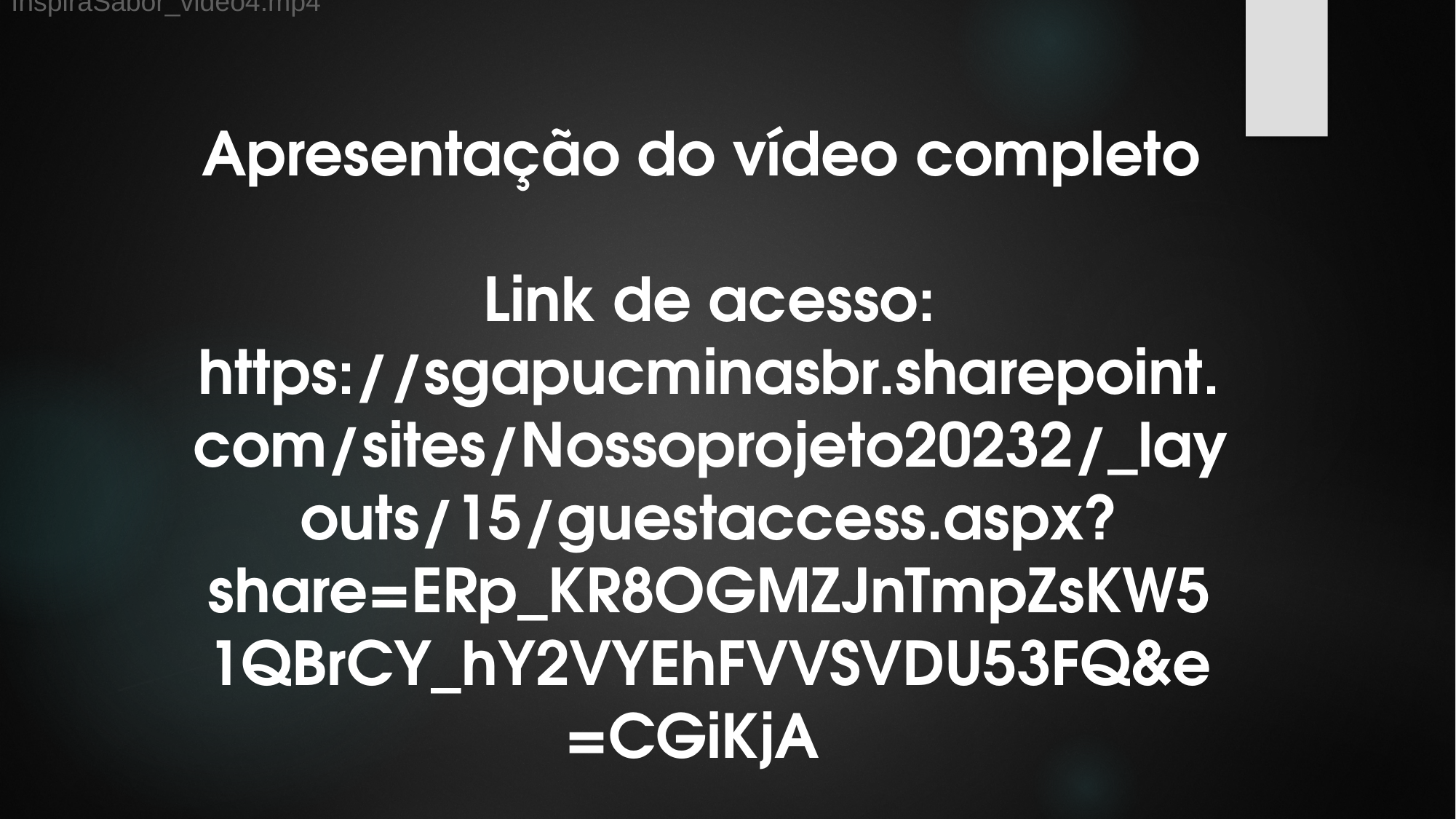

InspiraSabor_video4.mp4
InspiraSabor_video4.mp4
Apresentação do vídeo completo

Link de acesso: https://sgapucminasbr.sharepoint.com/sites/Nossoprojeto20232/_layouts/15/guestaccess.aspx?share=ERp_KR8OGMZJnTmpZsKW51QBrCY_hY2VYEhFVVSVDU53FQ&e=CGiKjA